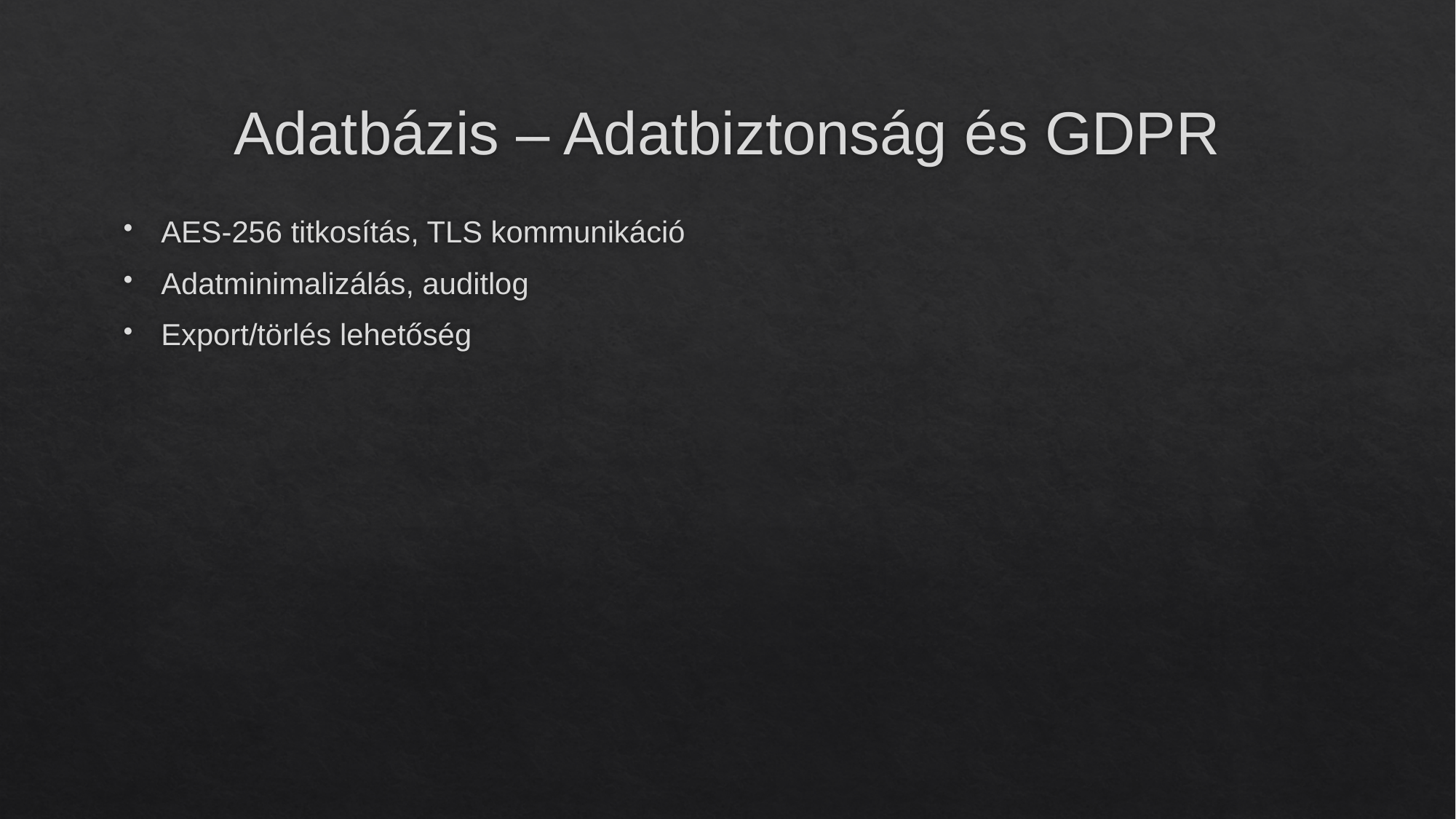

# Adatbázis – Adatbiztonság és GDPR
AES-256 titkosítás, TLS kommunikáció
Adatminimalizálás, auditlog
Export/törlés lehetőség